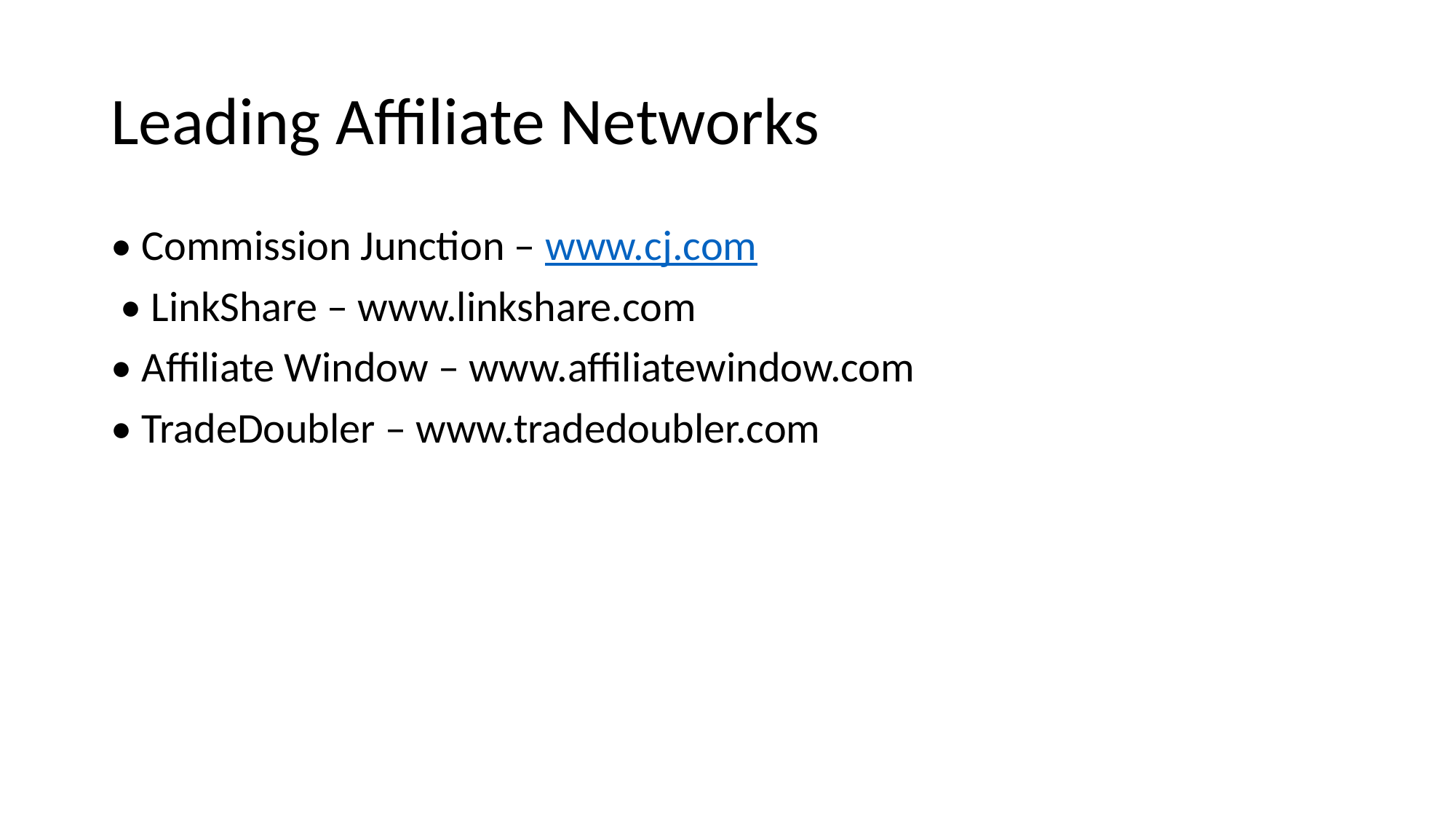

# Leading Affiliate Networks
• Commission Junction – www.cj.com
 • LinkShare – www.linkshare.com
• Affiliate Window – www.affiliatewindow.com
• TradeDoubler – www.tradedoubler.com